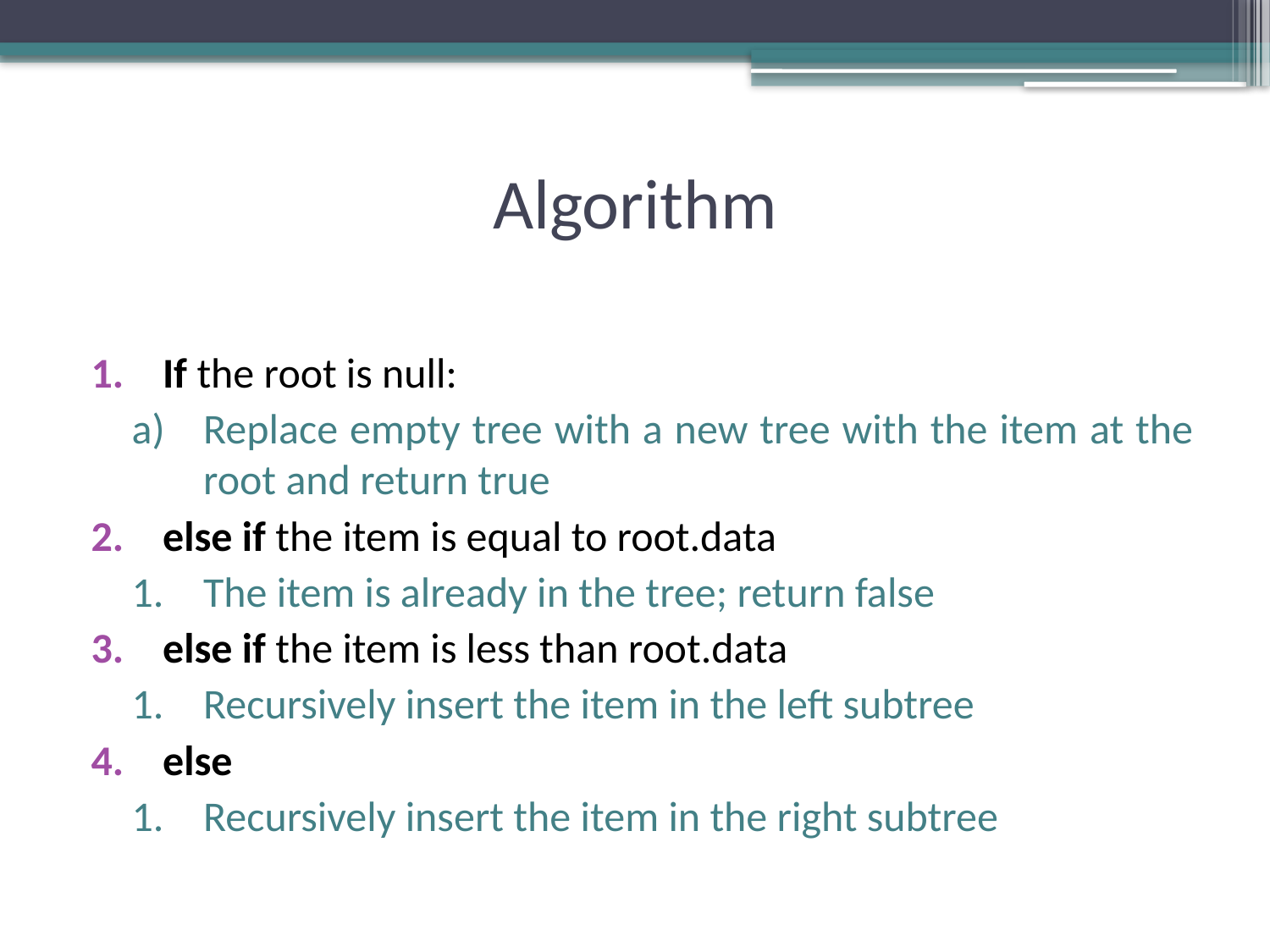

# Algorithm

If the root is null:
Replace empty tree with a new tree with the item at the root and return true
else if the item is equal to root.data
The item is already in the tree; return false
else if the item is less than root.data
Recursively insert the item in the left subtree
else
Recursively insert the item in the right subtree